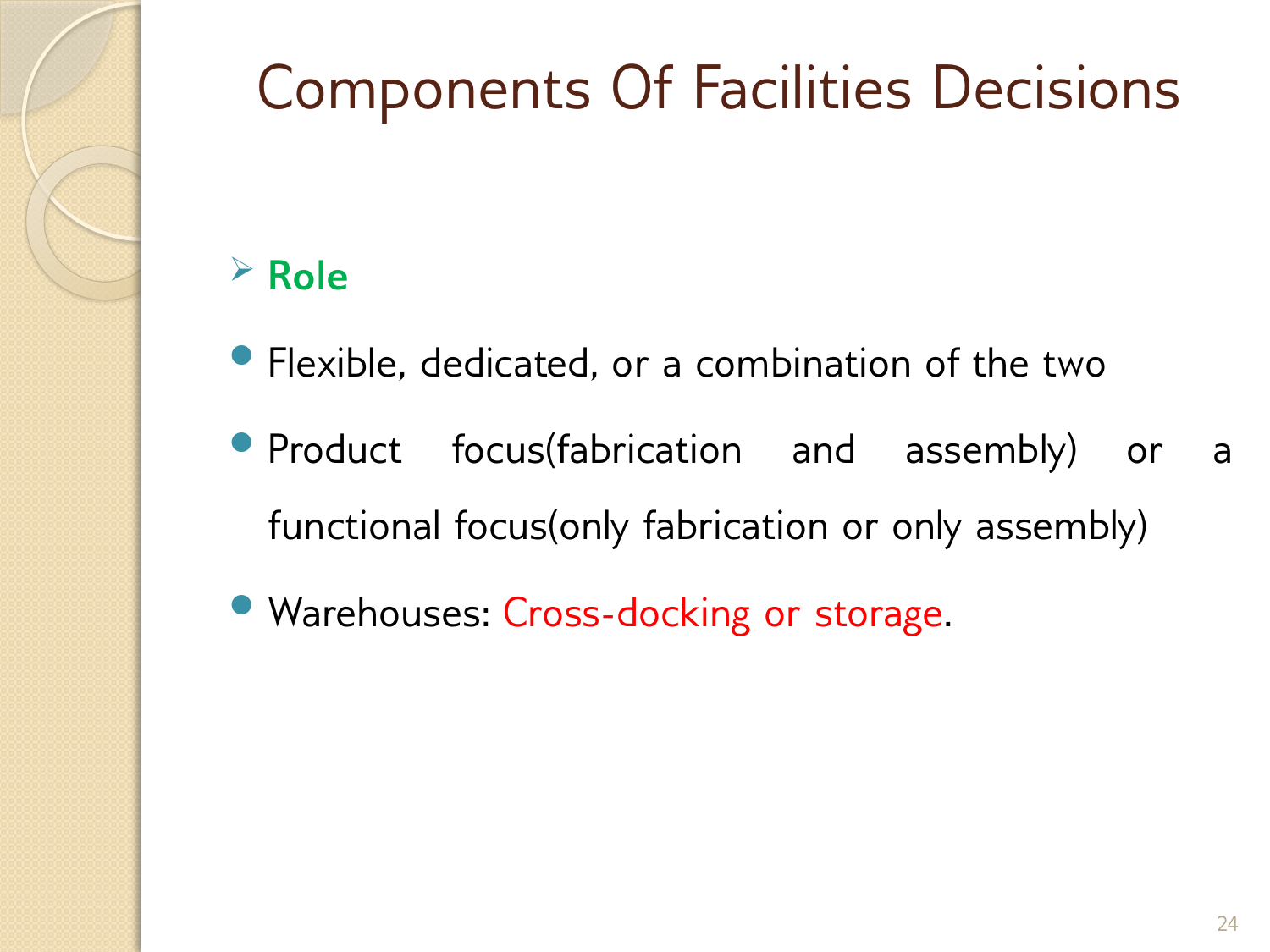

# Components Of Facilities Decisions
Role
Flexible, dedicated, or a combination of the two
Product focus(fabrication and assembly) or a functional focus(only fabrication or only assembly)
Warehouses: Cross-docking or storage.

24